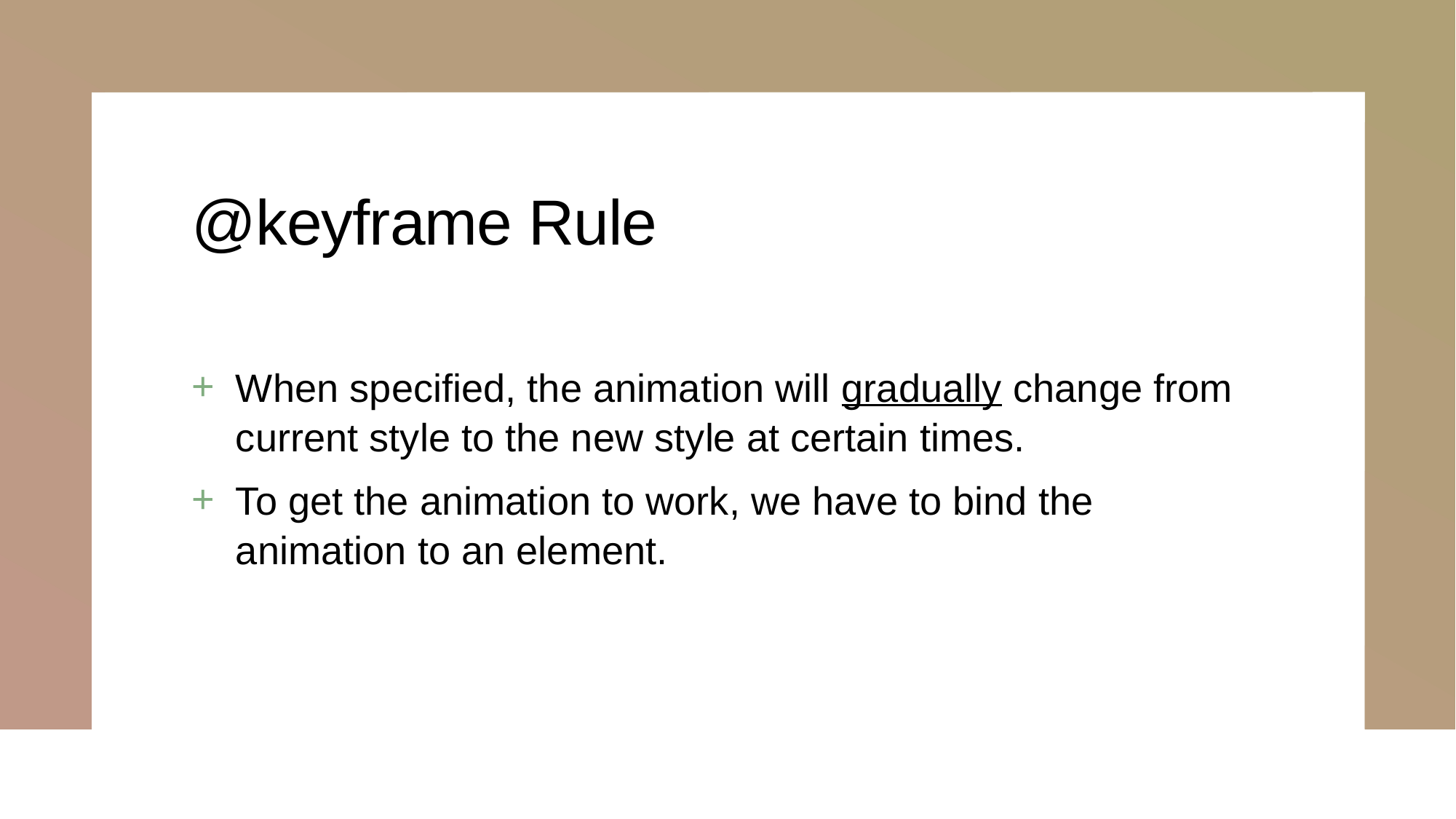

# @keyframe Rule
When specified, the animation will gradually change from current style to the new style at certain times.
To get the animation to work, we have to bind the animation to an element.